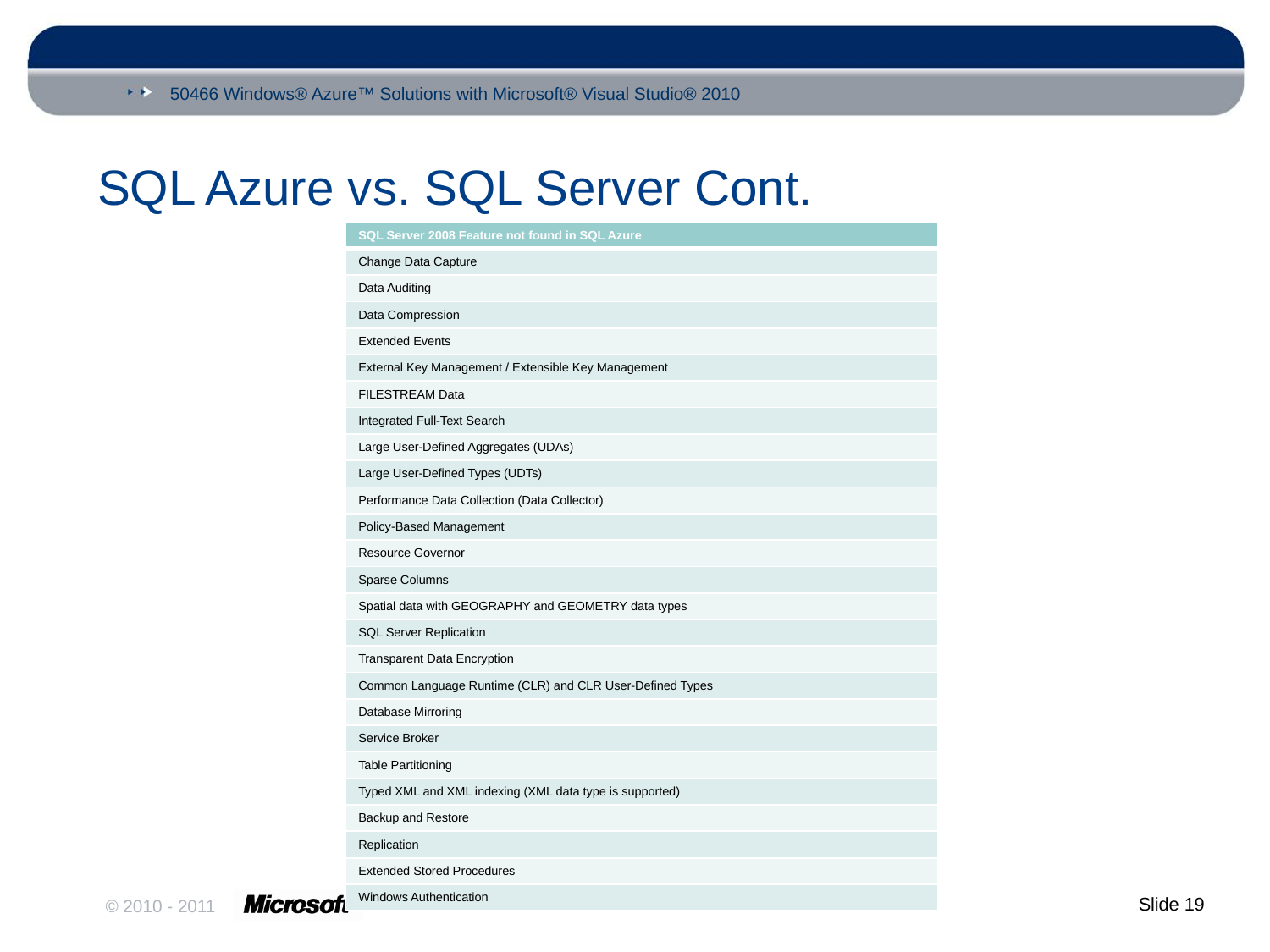

# SQL Azure vs. SQL Server Cont.
| SQL Server 2008 Feature not found in SQL Azure |
| --- |
| Change Data Capture |
| Data Auditing |
| Data Compression |
| Extended Events |
| External Key Management / Extensible Key Management |
| FILESTREAM Data |
| Integrated Full-Text Search |
| Large User-Defined Aggregates (UDAs) |
| Large User-Defined Types (UDTs) |
| Performance Data Collection (Data Collector) |
| Policy-Based Management |
| Resource Governor |
| Sparse Columns |
| Spatial data with GEOGRAPHY and GEOMETRY data types |
| SQL Server Replication |
| Transparent Data Encryption |
| Common Language Runtime (CLR) and CLR User-Defined Types |
| Database Mirroring |
| Service Broker |
| Table Partitioning |
| Typed XML and XML indexing (XML data type is supported) |
| Backup and Restore |
| Replication |
| Extended Stored Procedures |
| Windows Authentication |